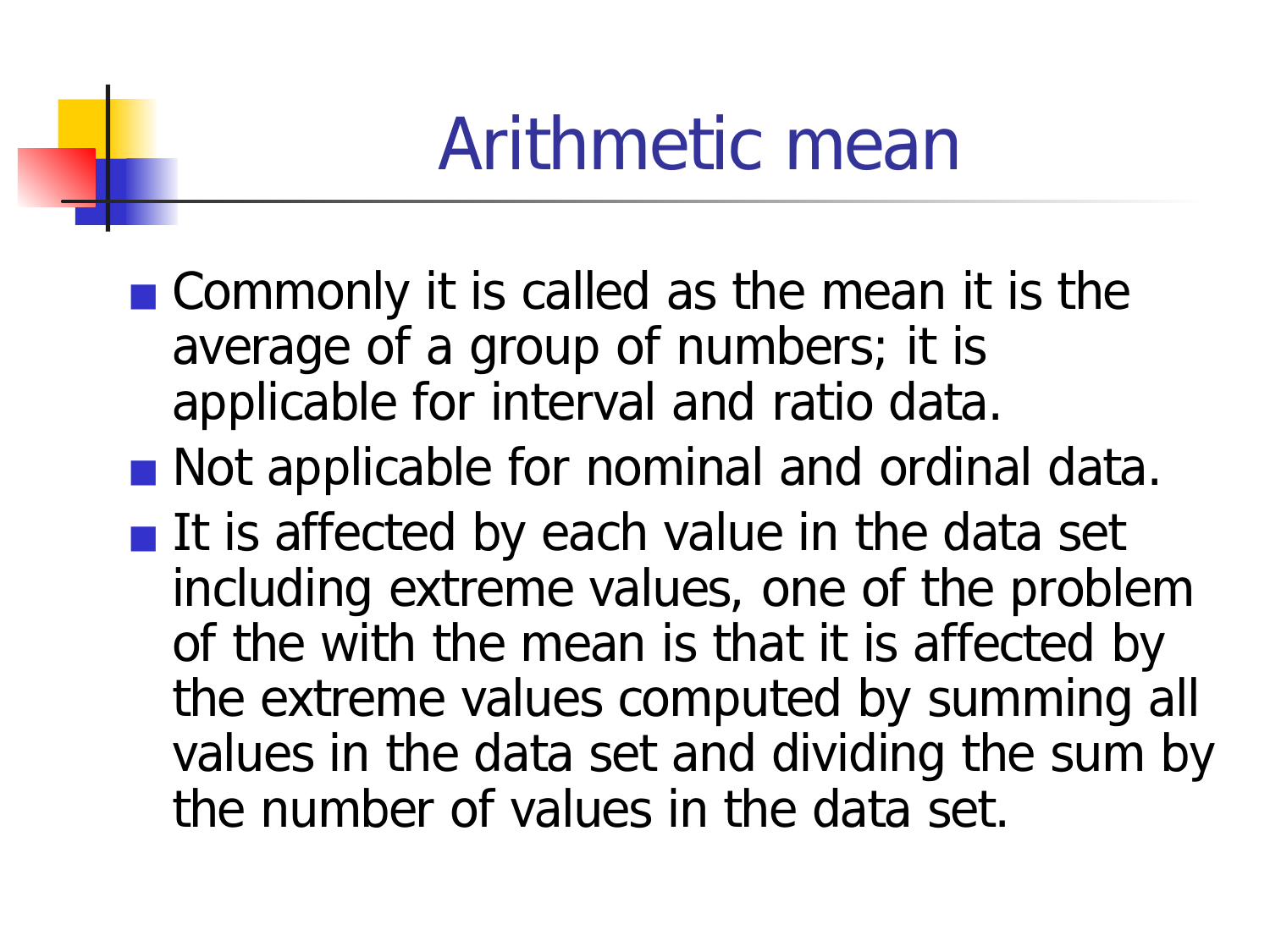

# Arithmetic mean
Commonly it is called as the mean it is the average of a group of numbers; it is applicable for interval and ratio data.
Not applicable for nominal and ordinal data.
It is affected by each value in the data set including extreme values, one of the problem of the with the mean is that it is affected by the extreme values computed by summing all values in the data set and dividing the sum by the number of values in the data set.